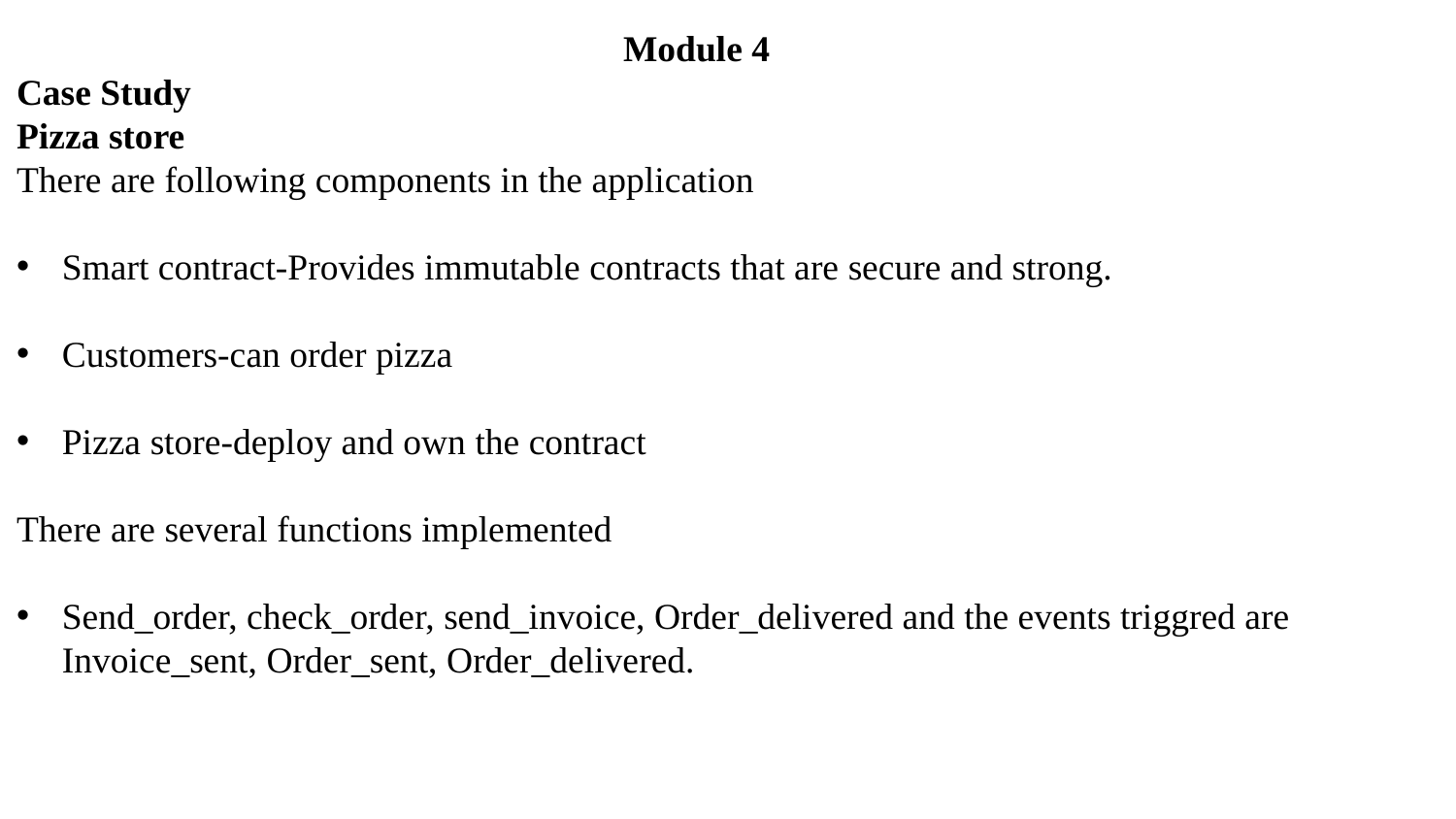

Module 4
Case Study
Pizza store
There are following components in the application

Smart contract-Provides immutable contracts that are secure and strong.

Customers-can order pizza

Pizza store-deploy and own the contract

There are several functions implemented

Send_order, check_order, send_invoice, Order_delivered and the events triggred are Invoice_sent, Order_sent, Order_delivered.